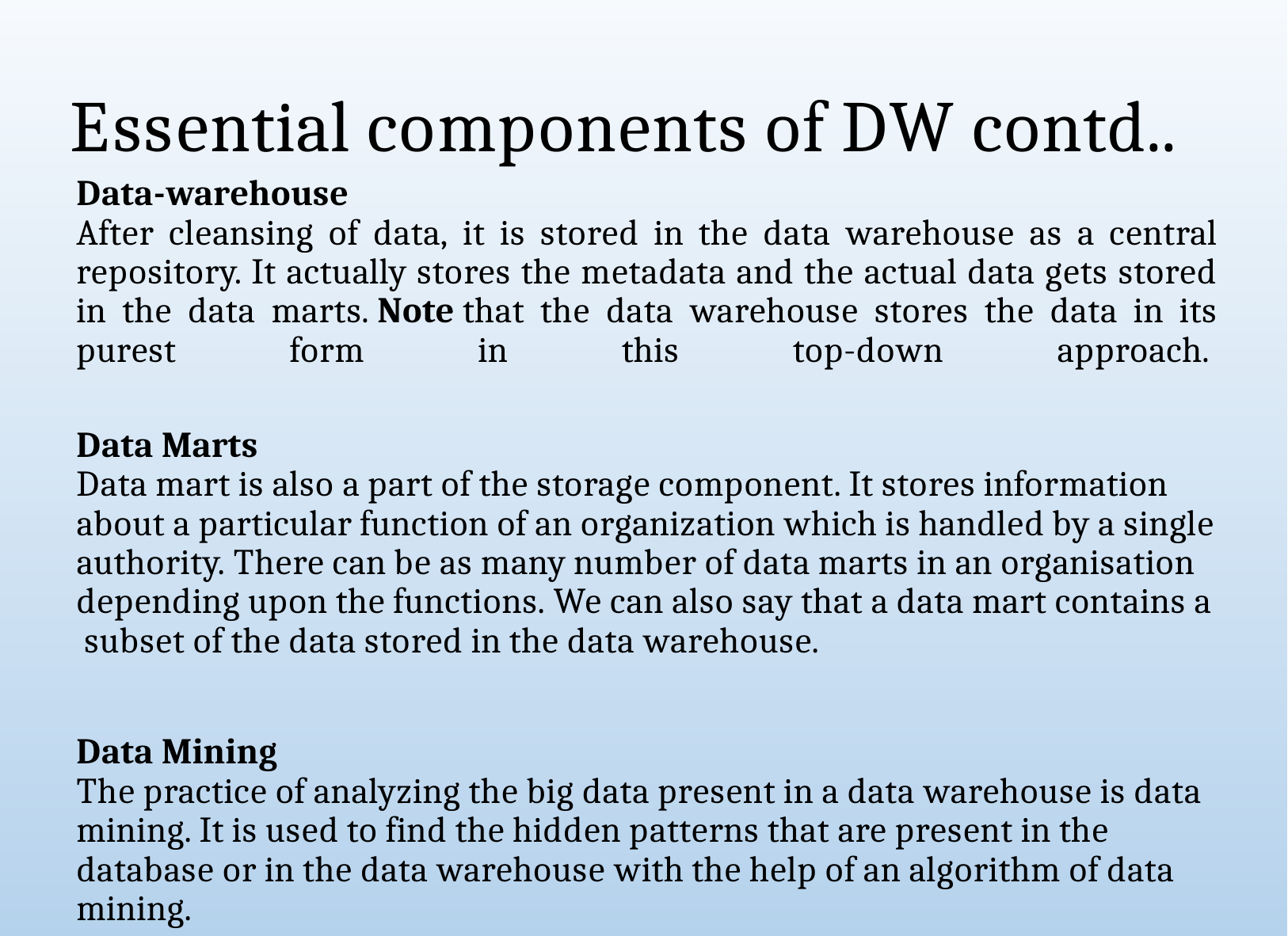

# Essential components of DW contd..
Data-warehouse  
After cleansing of data, it is stored in the data warehouse as a central repository. It actually stores the metadata and the actual data gets stored in the data marts. Note that the data warehouse stores the data in its purest form in this top-down approach.
Data Marts
Data mart is also a part of the storage component. It stores information about a particular function of an organization which is handled by a single authority. There can be as many number of data marts in an organisation depending upon the functions. We can also say that a data mart contains a  subset of the data stored in the data warehouse.

Data Mining
The practice of analyzing the big data present in a data warehouse is data mining. It is used to find the hidden patterns that are present in the database or in the data warehouse with the help of an algorithm of data mining.